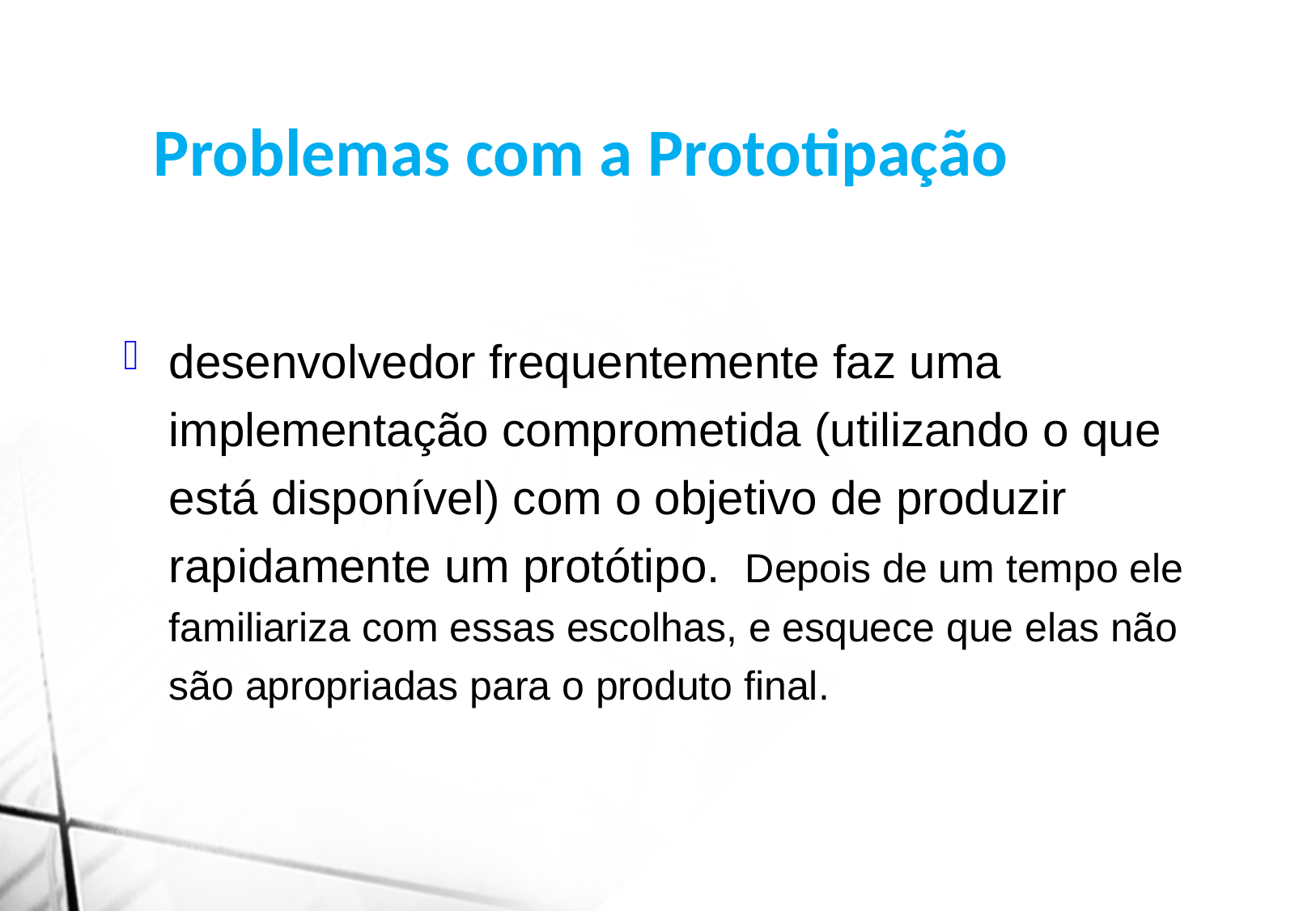

Problemas com a Prototipação
desenvolvedor frequentemente faz uma implementação comprometida (utilizando o que está disponível) com o objetivo de produzir rapidamente um protótipo.  Depois de um tempo ele familiariza com essas escolhas, e esquece que elas não são apropriadas para o produto final.